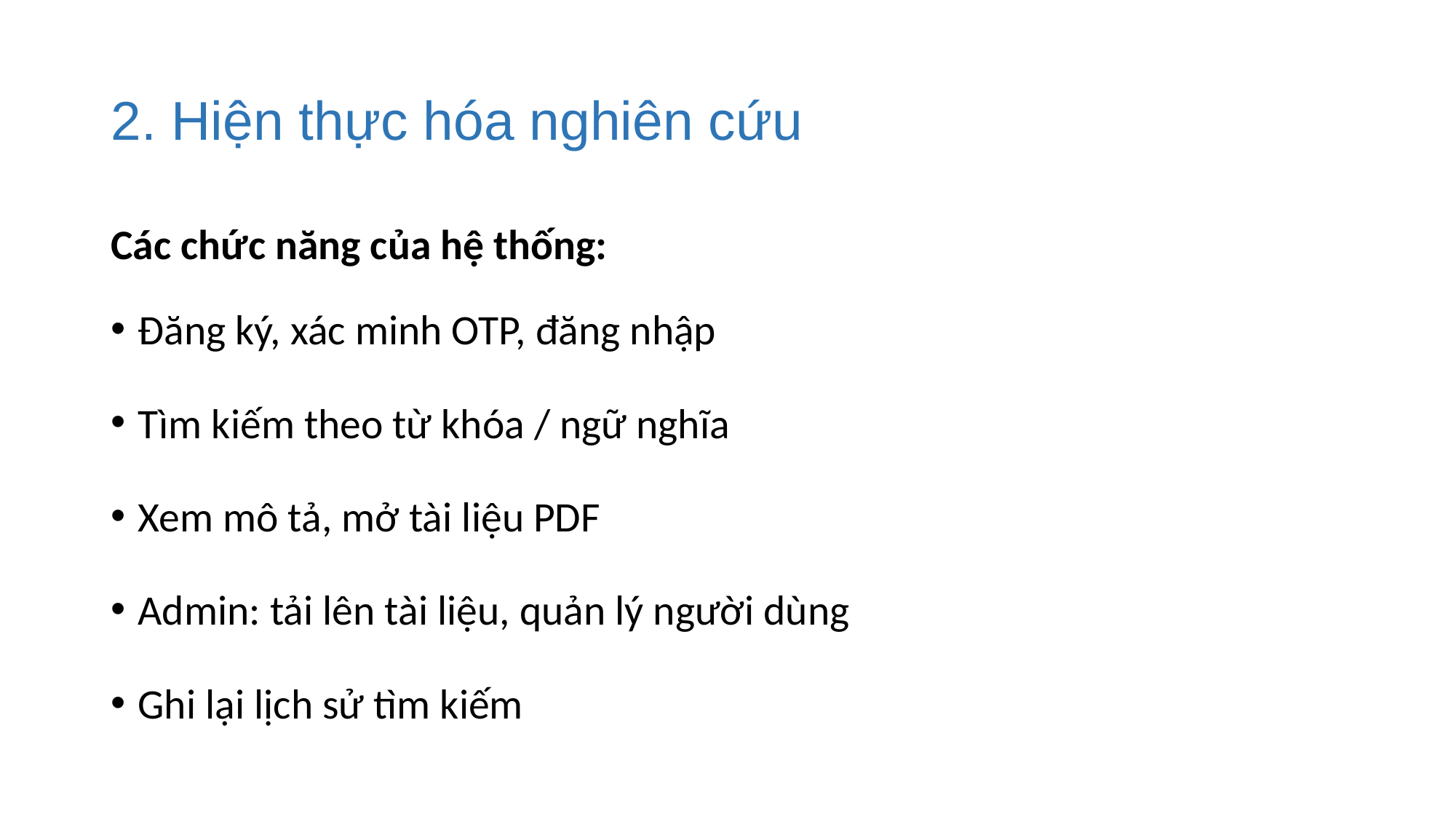

# 2. Hiện thực hóa nghiên cứu
Các chức năng của hệ thống:
Đăng ký, xác minh OTP, đăng nhập
Tìm kiếm theo từ khóa / ngữ nghĩa
Xem mô tả, mở tài liệu PDF
Admin: tải lên tài liệu, quản lý người dùng
Ghi lại lịch sử tìm kiếm